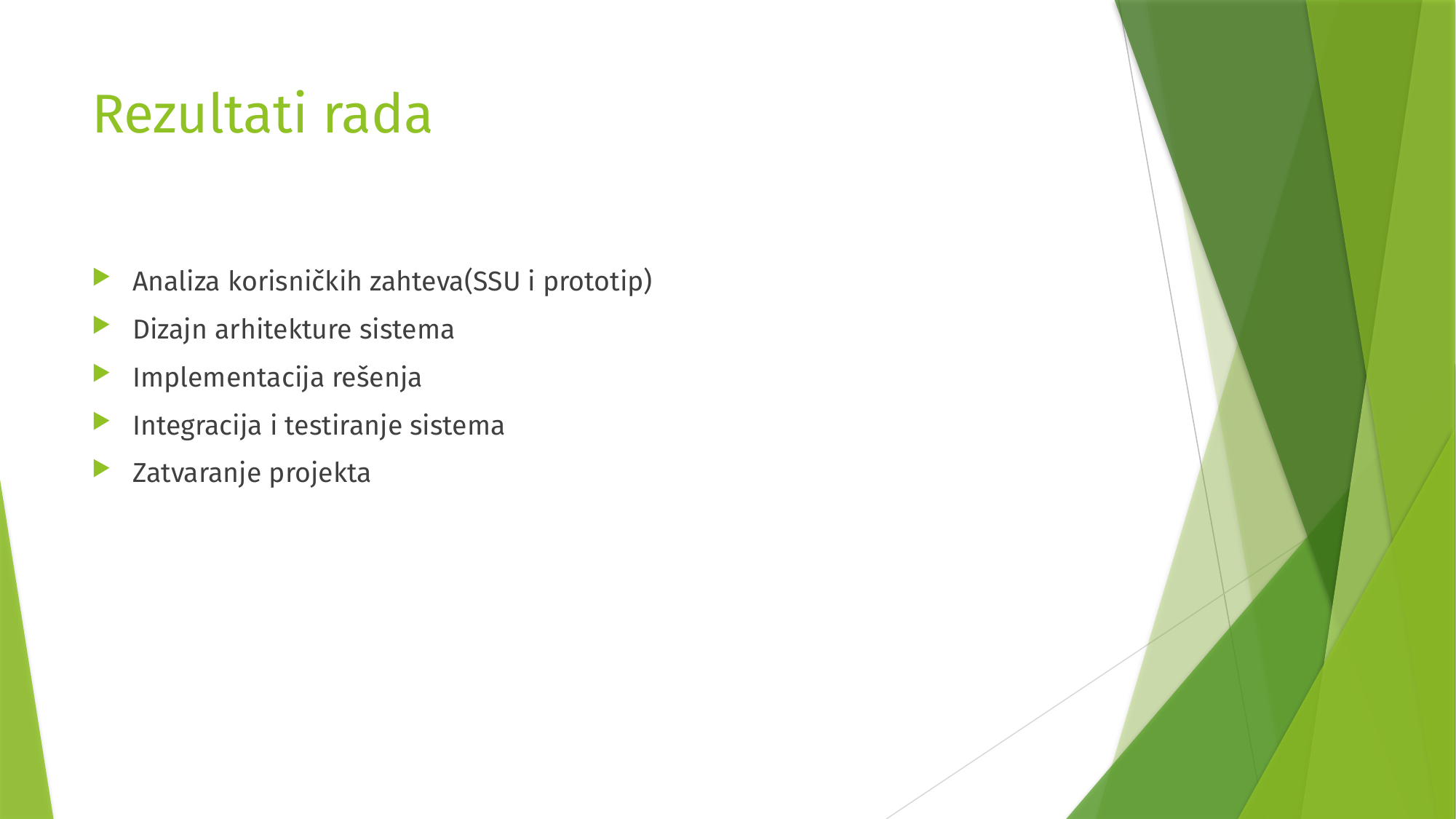

# Rezultati rada
Analiza korisničkih zahteva(SSU i prototip)
Dizajn arhitekture sistema
Implementacija rešenja
Integracija i testiranje sistema
Zatvaranje projekta